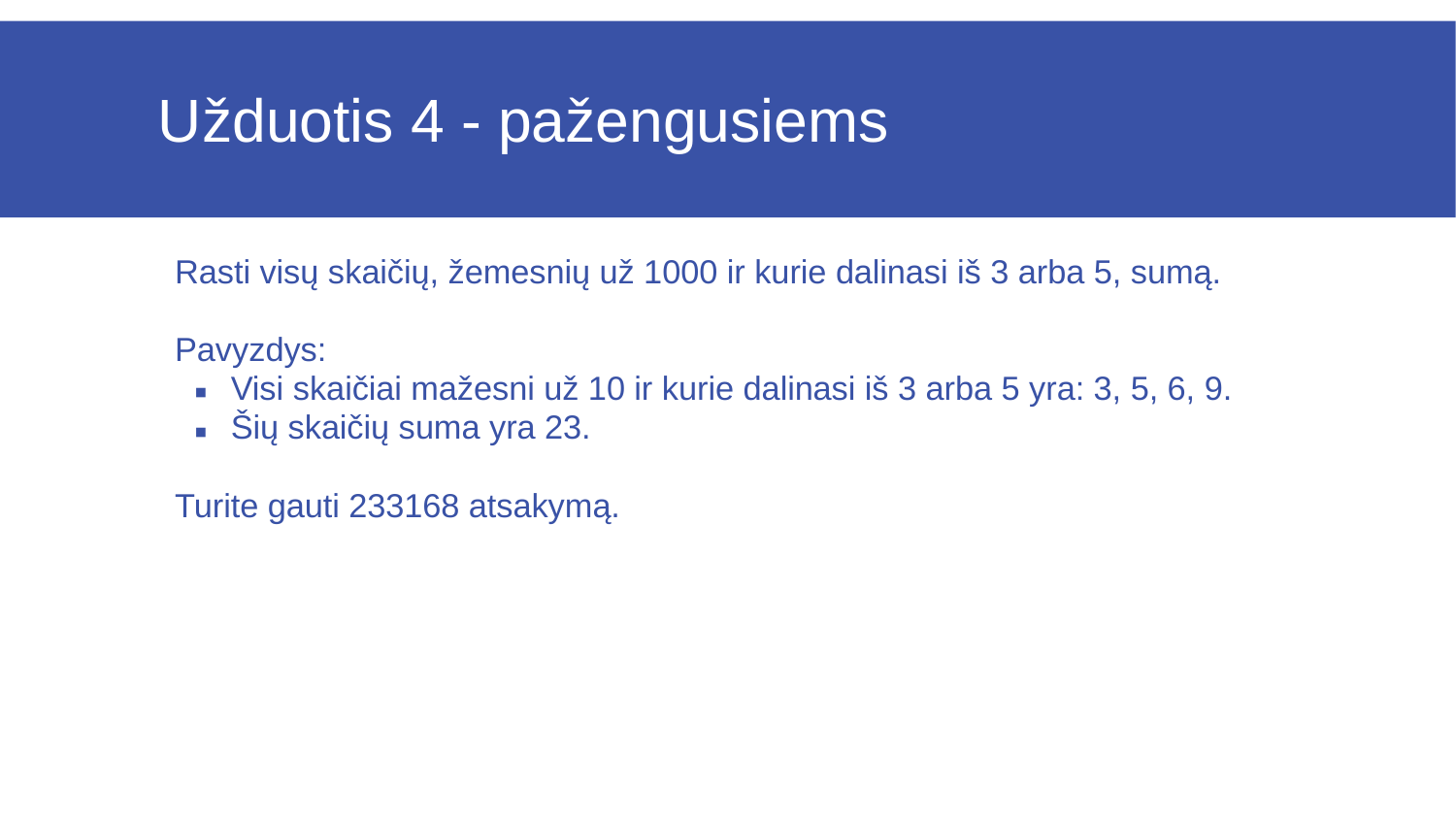

# Užduotis 4 - pažengusiems
Rasti visų skaičių, žemesnių už 1000 ir kurie dalinasi iš 3 arba 5, sumą.

Pavyzdys:
Visi skaičiai mažesni už 10 ir kurie dalinasi iš 3 arba 5 yra: 3, 5, 6, 9.
Šių skaičių suma yra 23.

Turite gauti 233168 atsakymą.